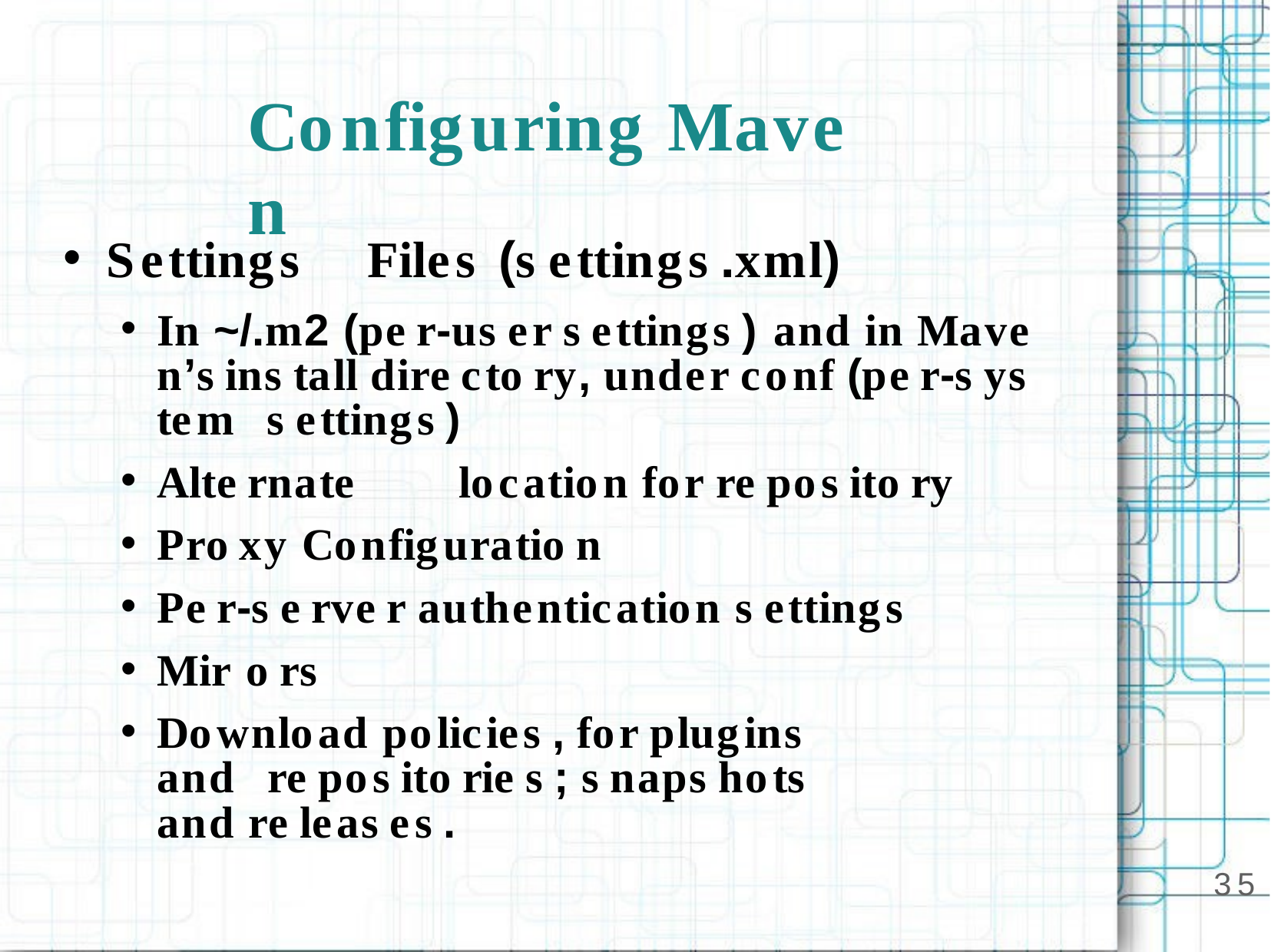

Configuring	Mave n
Settings	Files	(s ettings .xml)
In ~/.m2 (pe r-us er s ettings ) and in Mave n’s ins tall dire cto ry, under conf (pe r-s ys tem   s ettings )
Alte rnate	location for re pos ito ry
Pro xy Configuratio n
Pe r-s e rve r authentication s ettings
Mir o rs
Download policies , for plugins	and   re pos ito rie s ; s naps hots	and re leas es .
35